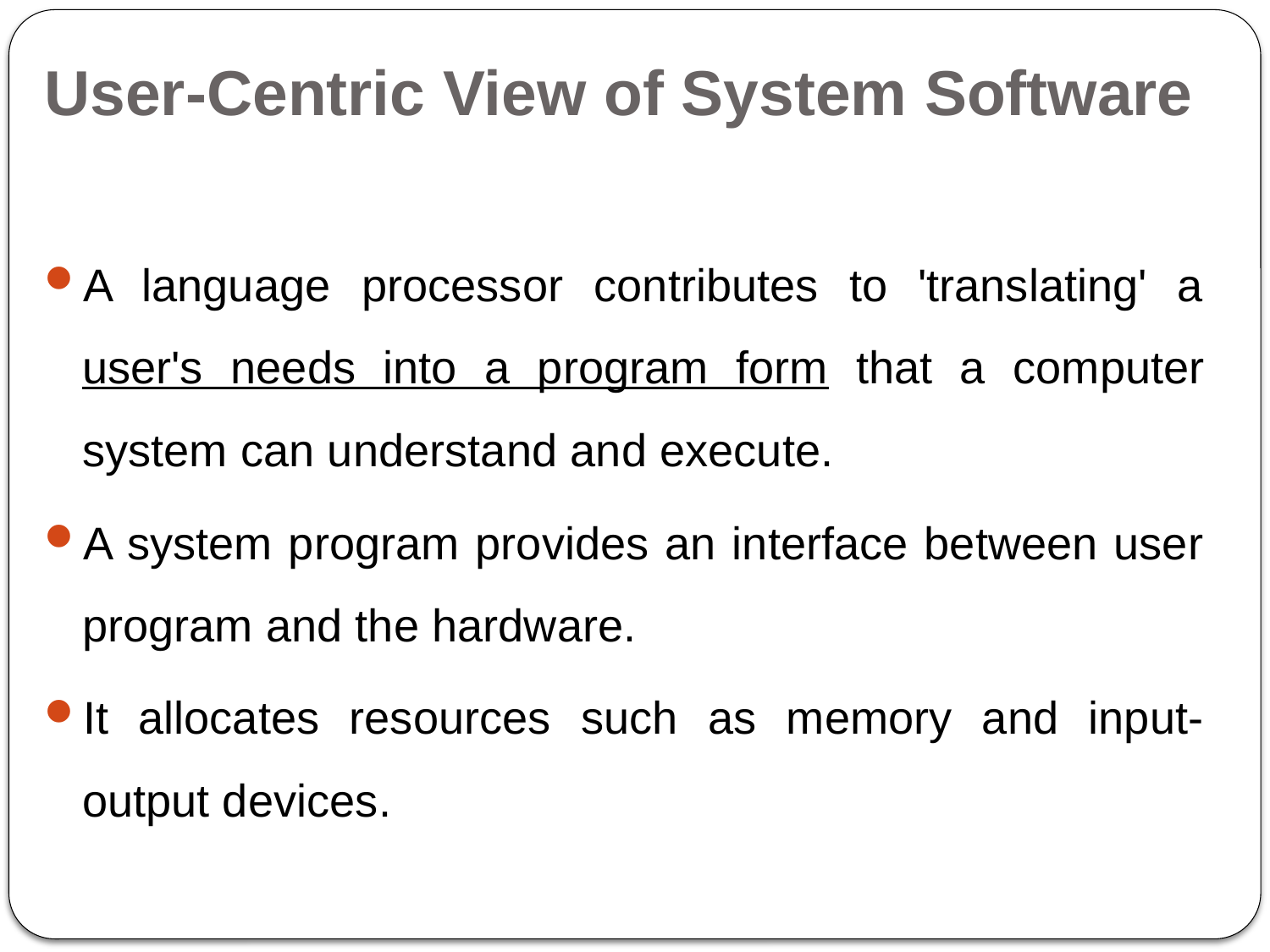

User-Centric View of System Software
A language processor contributes to 'translating' a user's needs into a program form that a computer system can understand and execute.
A system program provides an interface between user program and the hardware.
It allocates resources such as memory and input-output devices.